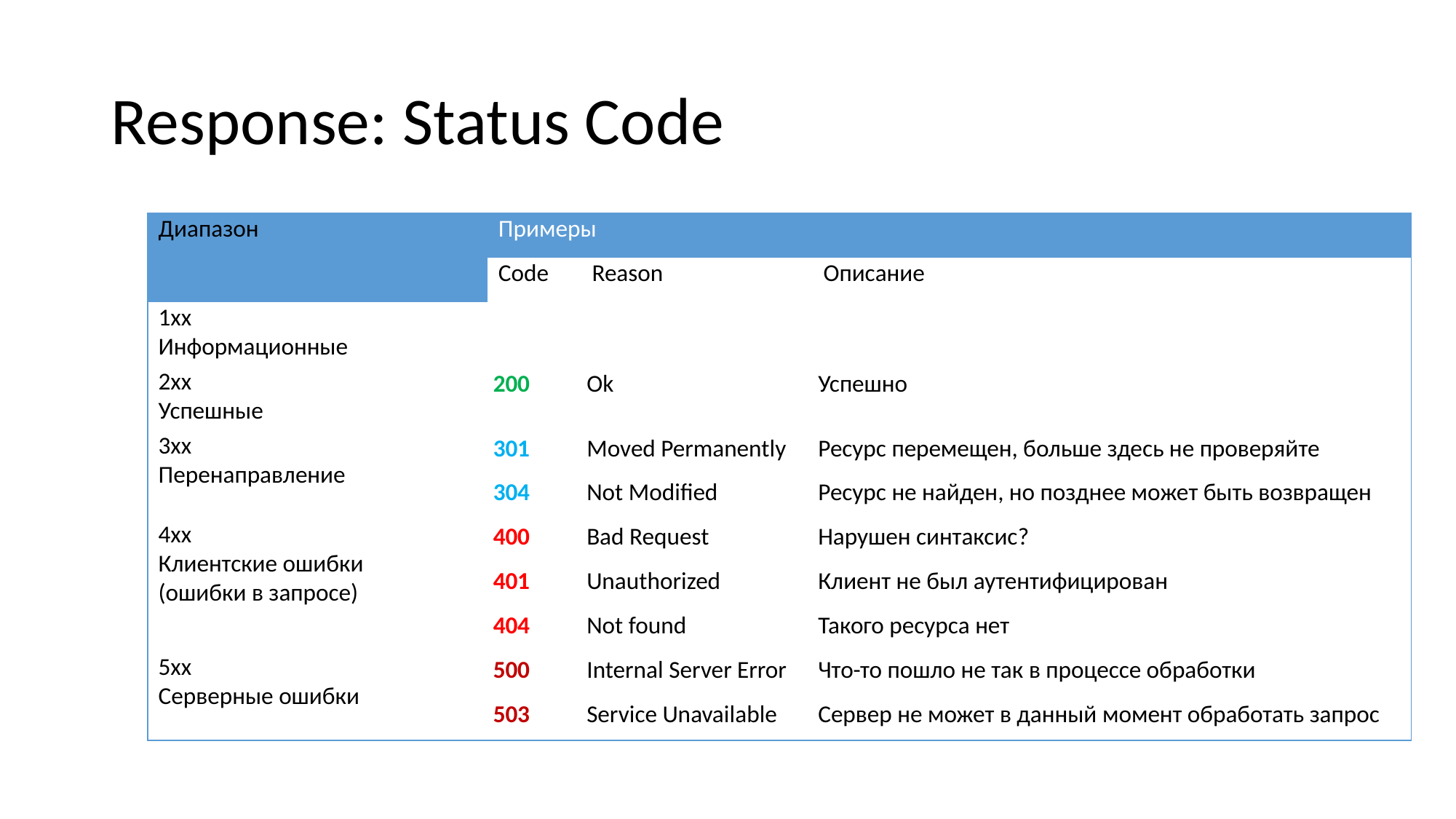

# Response: Status Code
| Диапазон | Примеры |  |  |
| --- | --- | --- | --- |
|  | Code | Reason | Описание |
| 1xx Информационные |  |  |  |
| 2xx Успешные | 200 | Ok | Успешно |
| 3xx Перенаправление | 301 | Moved Permanently | Ресурс перемещен, больше здесь не проверяйте |
|  | 304 | Not Modified | Ресурс не найден, но позднее может быть возвращен |
| 4xx Клиентские ошибки (ошибки в запросе) | 400 | Bad Request | Нарушен синтаксис? |
|  | 401 | Unauthorized | Клиент не был аутентифицирован |
|  | 404 | Not found | Такого ресурса нет |
| 5xx Серверные ошибки | 500 | Internal Server Error | Что-то пошло не так в процессе обработки |
|  | 503 | Service Unavailable | Сервер не может в данный момент обработать запрос |